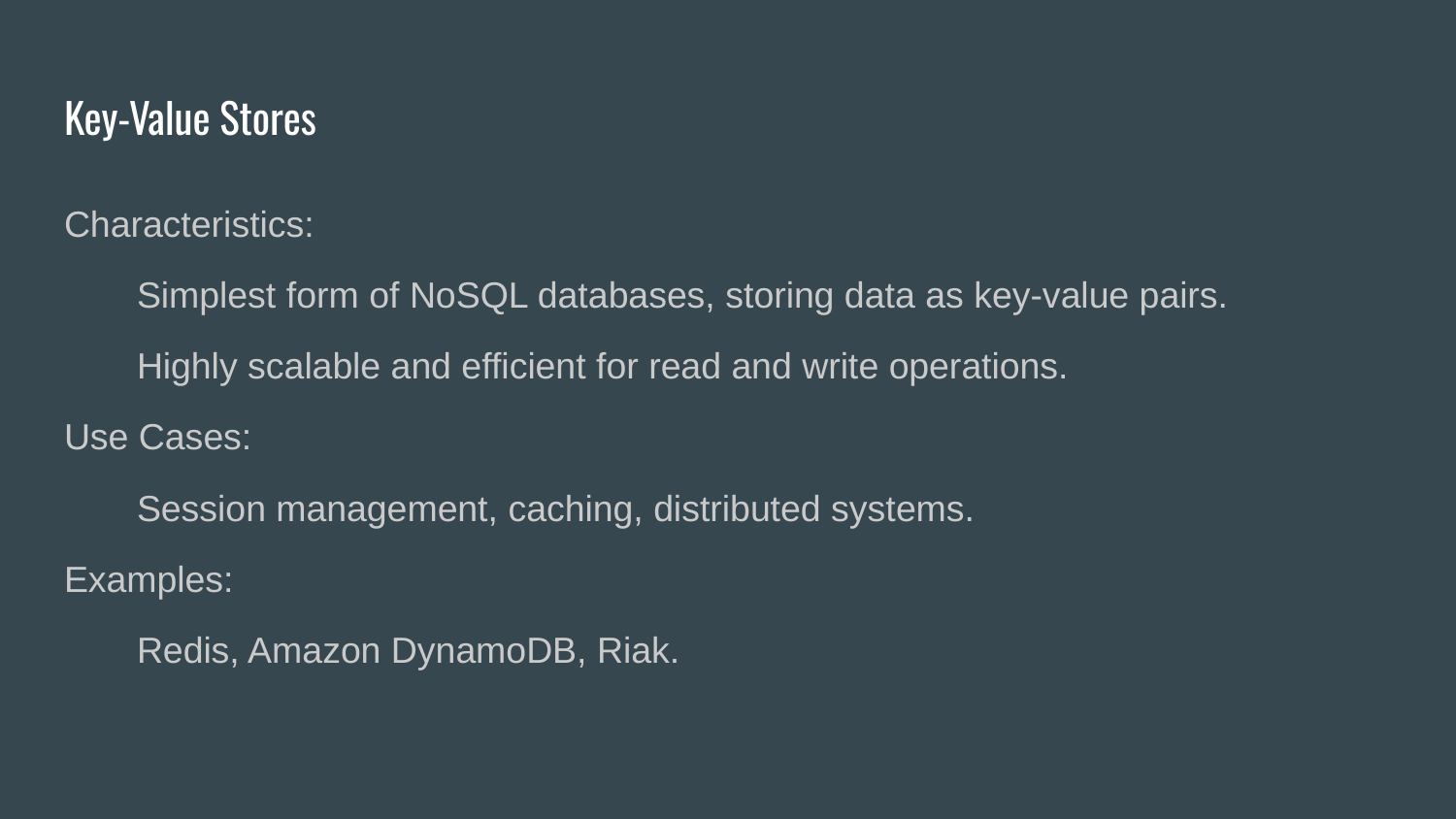

# Key-Value Stores
Characteristics:
Simplest form of NoSQL databases, storing data as key-value pairs.
Highly scalable and efficient for read and write operations.
Use Cases:
Session management, caching, distributed systems.
Examples:
Redis, Amazon DynamoDB, Riak.